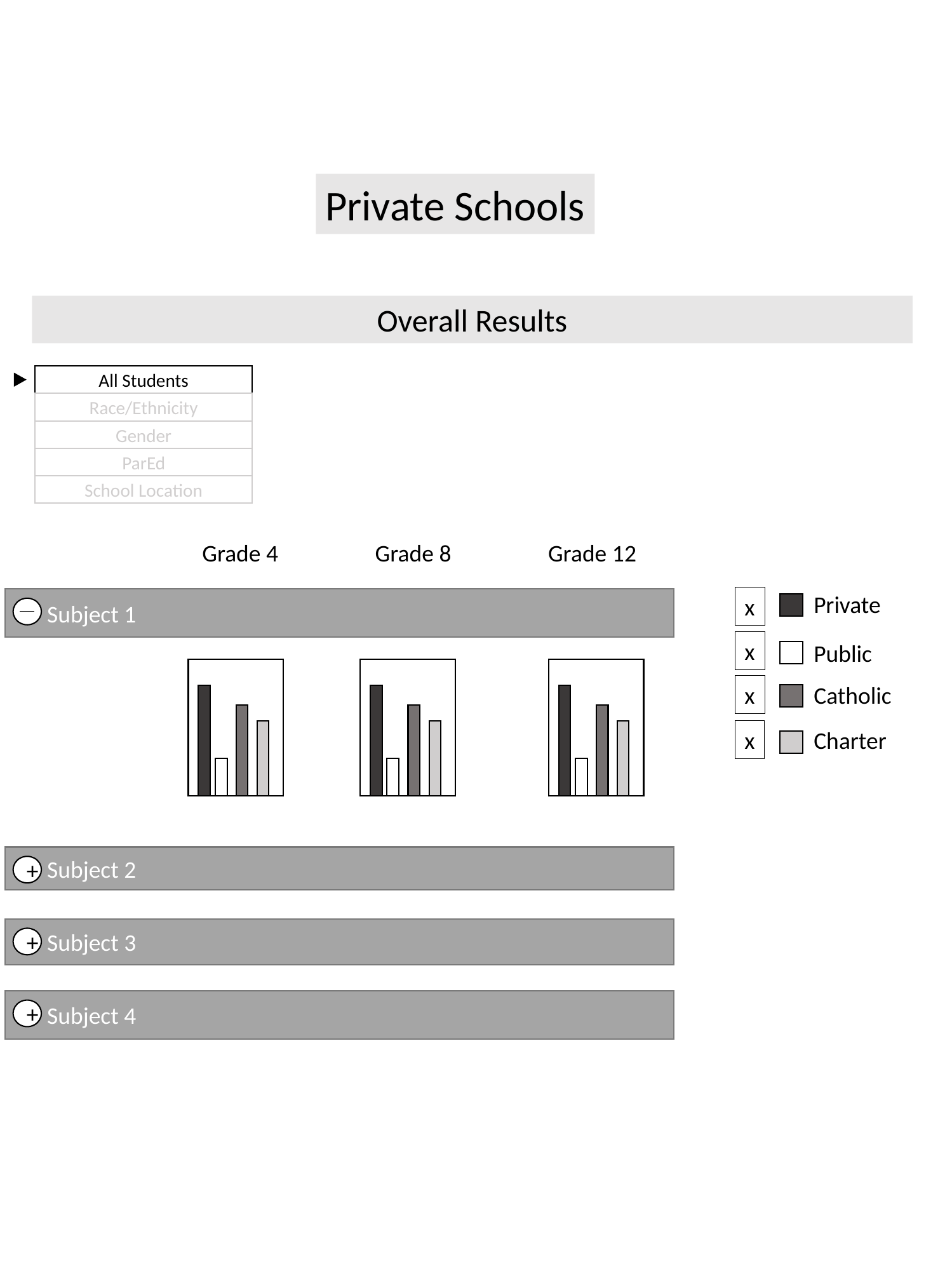

Private Schools
Overall Results
All Students

Race/Ethnicity
Gender
ParEd
School Location
Grade 4                  Grade 8                  Grade 12
Private
x
      Subject 1

x
Public

Catholic
x

x
Charter

      Subject 2
+
      Subject 3
+
      Subject 4
+